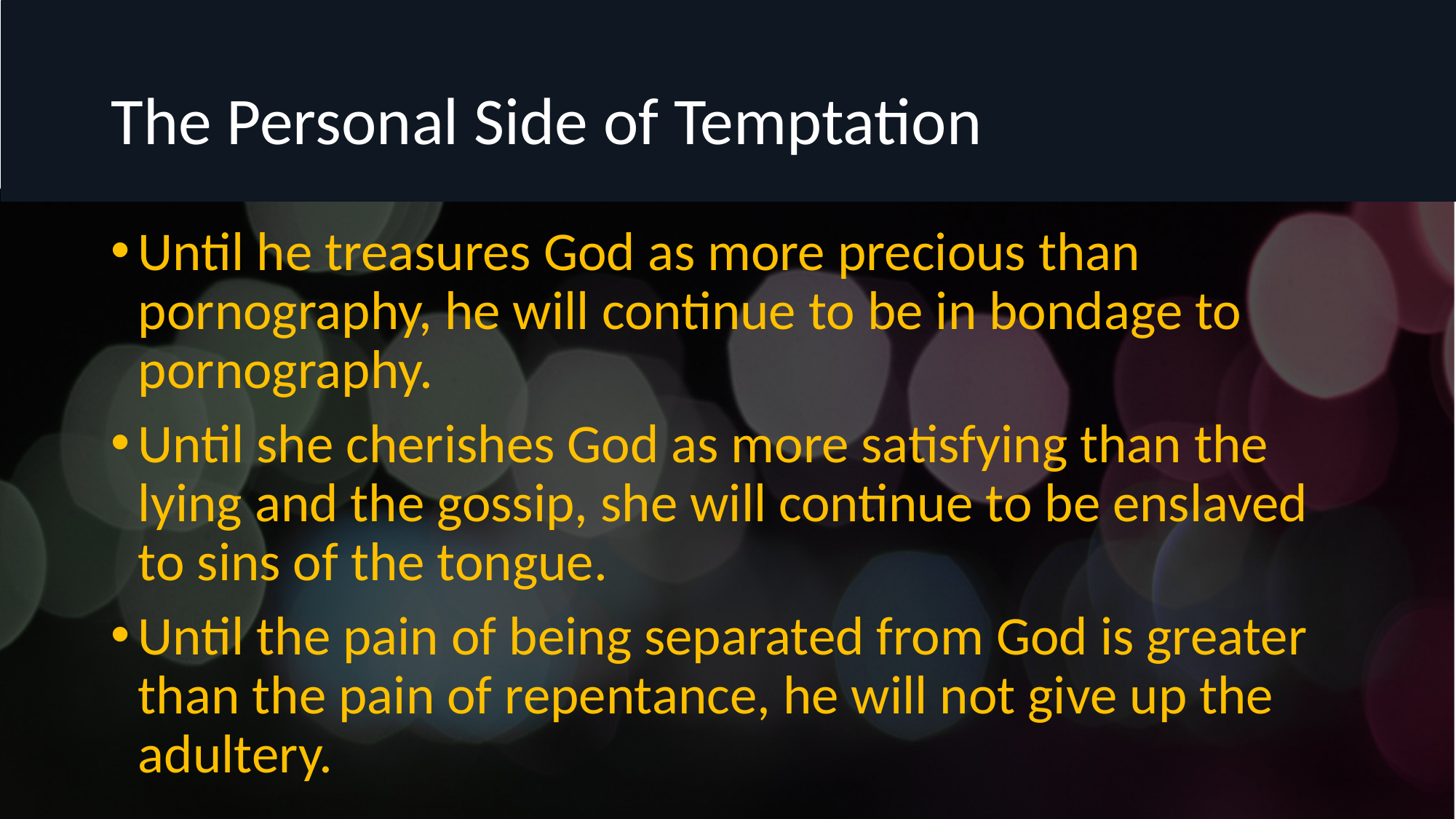

# The Personal Side of Temptation
Until he treasures God as more precious than pornography, he will continue to be in bondage to pornography.
Until she cherishes God as more satisfying than the lying and the gossip, she will continue to be enslaved to sins of the tongue.
Until the pain of being separated from God is greater than the pain of repentance, he will not give up the adultery.